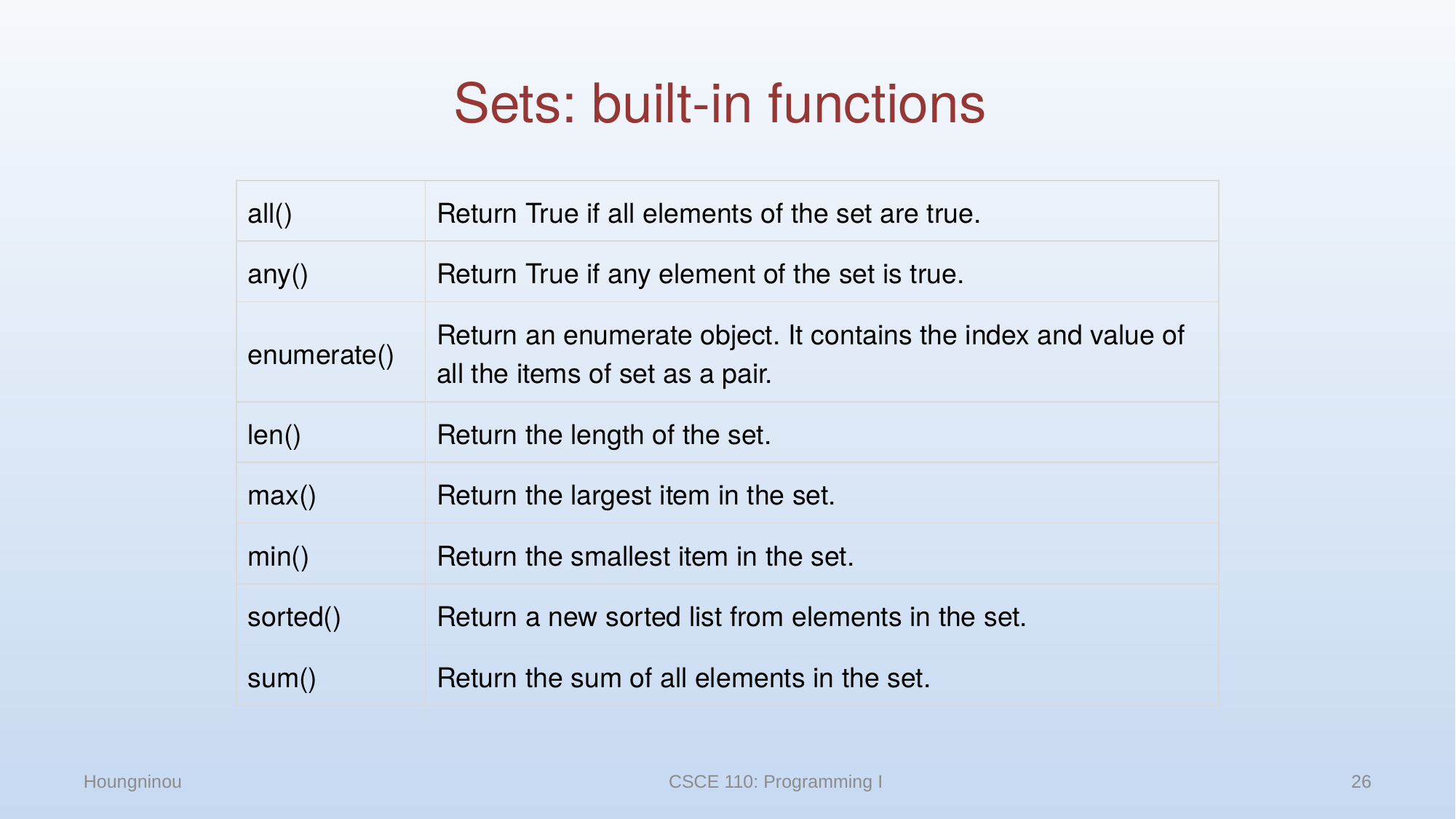

# Sets: built-in functions
| all() | Return True if all elements of the set are true. |
| --- | --- |
| any() | Return True if any element of the set is true. |
| enumerate() | Return an enumerate object. It contains the index and value of all the items of set as a pair. |
| len() | Return the length of the set. |
| max() | Return the largest item in the set. |
| min() | Return the smallest item in the set. |
| sorted() | Return a new sorted list from elements in the set. |
| sum() | Return the sum of all elements in the set. |
Houngninou
CSCE 110: Programming I
26